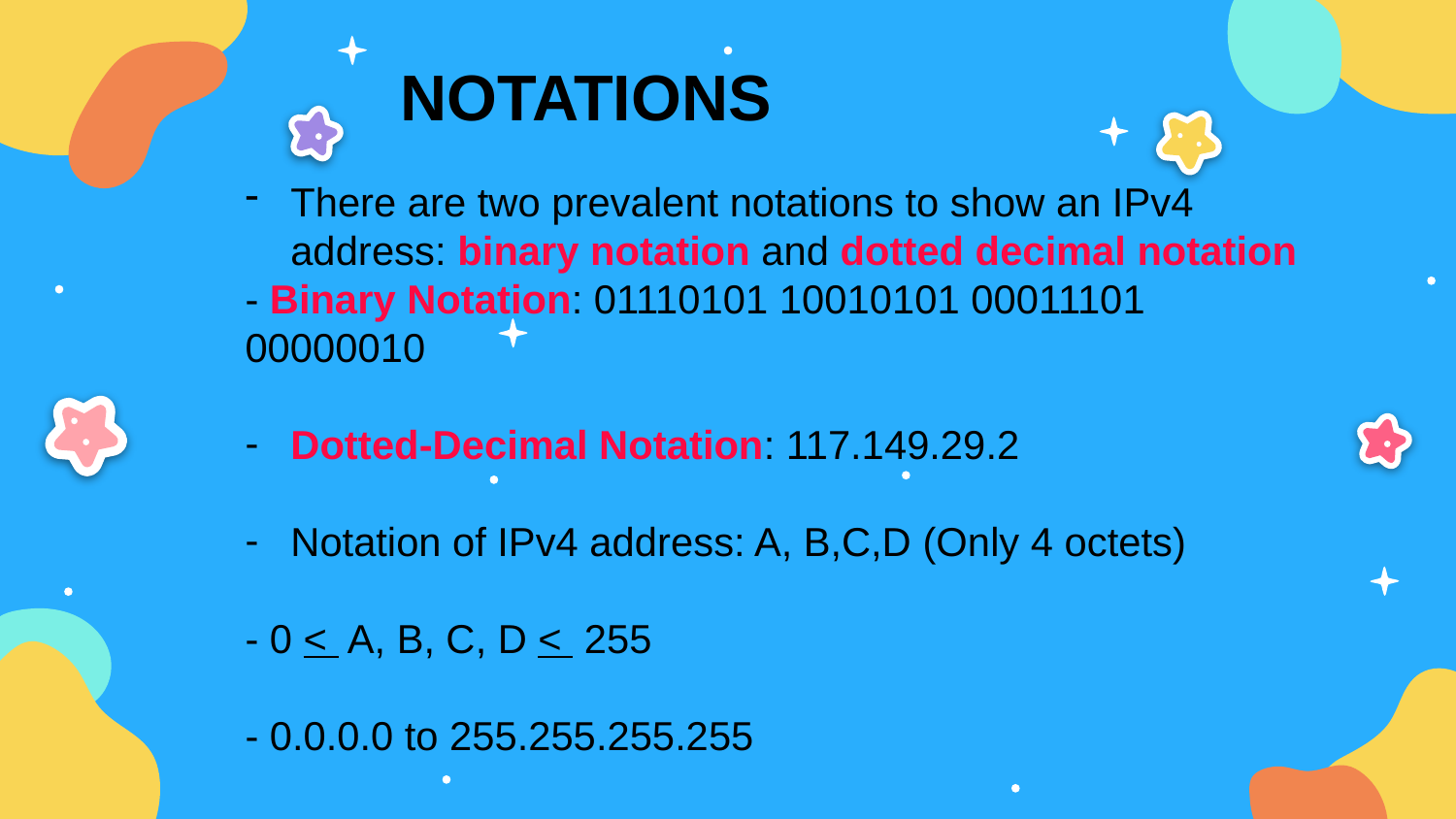

NOTATIONS

There are two prevalent notations to show an IPv4 address: binary notation and dotted decimal notation
- Binary Notation: 01110101 10010101 00011101  00000010

Dotted-Decimal Notation: 117.149.29.2

Notation of IPv4 address: A, B,C,D (Only 4 octets)

- 0 <  A, B, C, D <  255

- 0.0.0.0 to 255.255.255.255